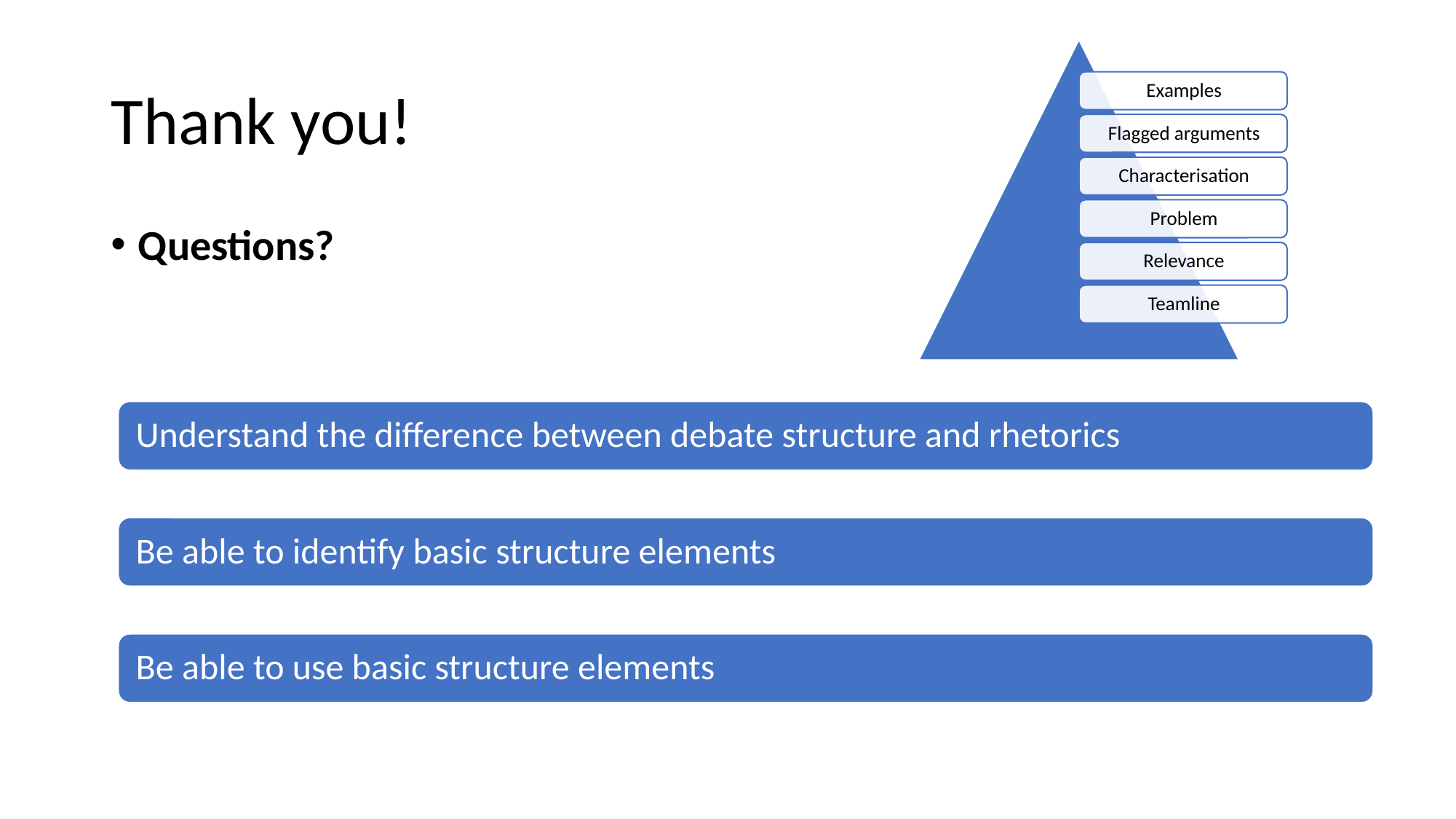

Examples
Flagged arguments
Characterisation
Problem
Relevance
Teamline
# Thank you!
Questions?
Understand the difference between debate structure and rhetorics

Be able to identify basic structure elements

Be able to use basic structure elements